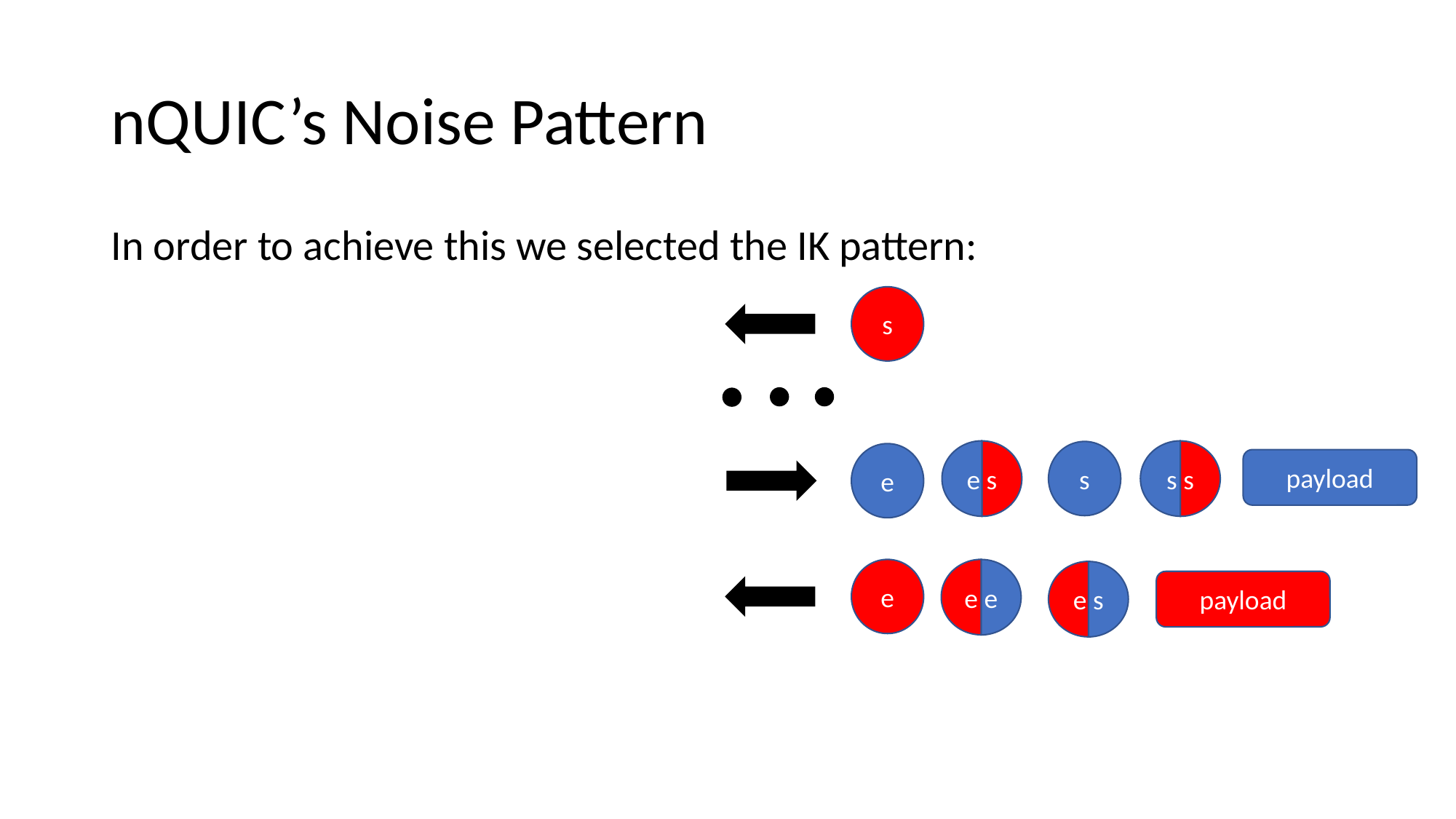

# nQUIC’s Noise Pattern
In order to achieve this we selected the IK pattern:

s

e s

s s
s
e
payload

e

e e

e s
payload